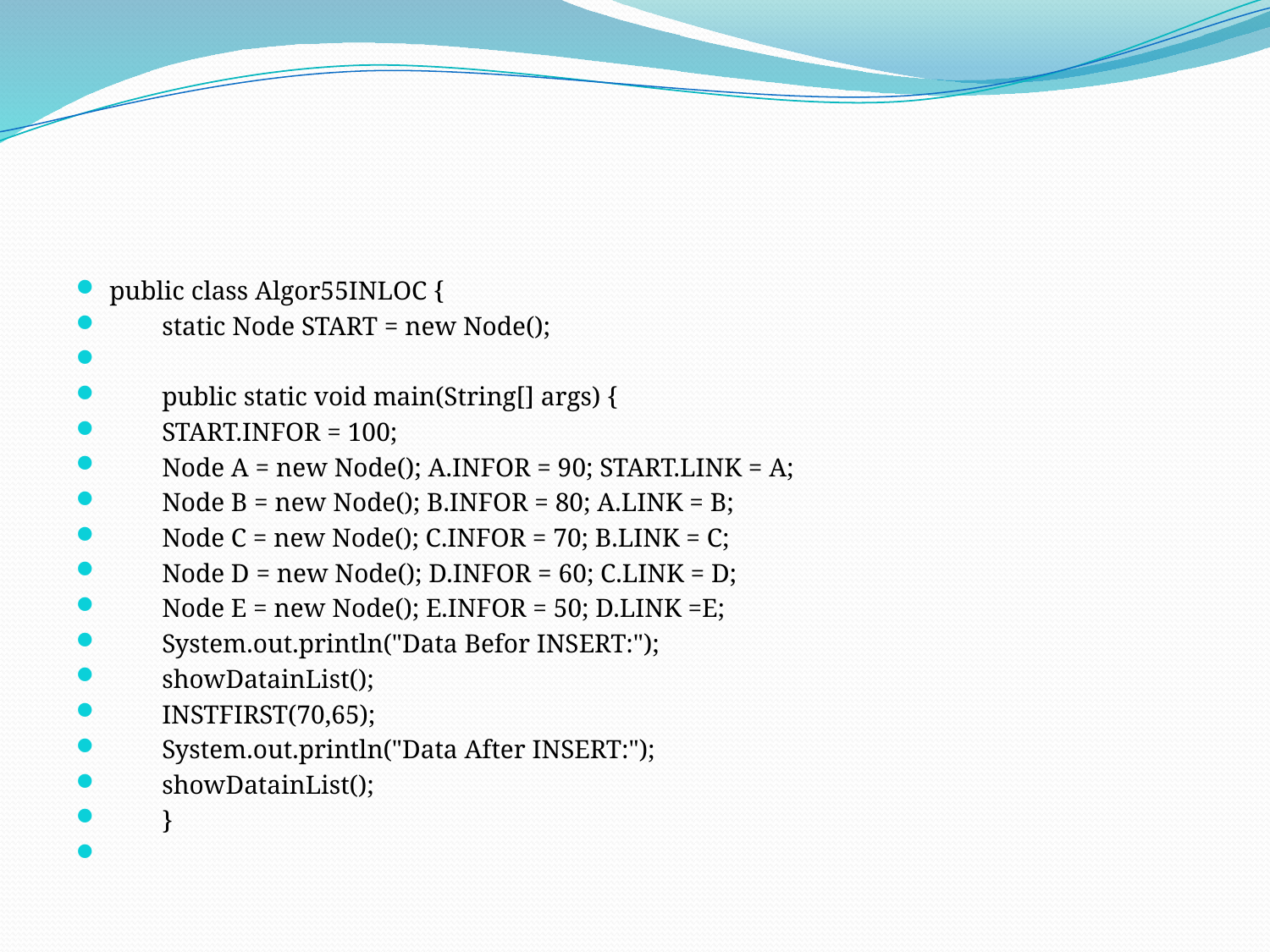

#
public class Algor55INLOC {
        static Node START = new Node();

        public static void main(String[] args) {
        START.INFOR = 100;
        Node A = new Node(); A.INFOR = 90; START.LINK = A;
        Node B = new Node(); B.INFOR = 80; A.LINK = B;
        Node C = new Node(); C.INFOR = 70; B.LINK = C;
        Node D = new Node(); D.INFOR = 60; C.LINK = D;
        Node E = new Node(); E.INFOR = 50; D.LINK =E;
        System.out.println("Data Befor INSERT:");
        showDatainList();
        INSTFIRST(70,65);
        System.out.println("Data After INSERT:");
        showDatainList();
        }